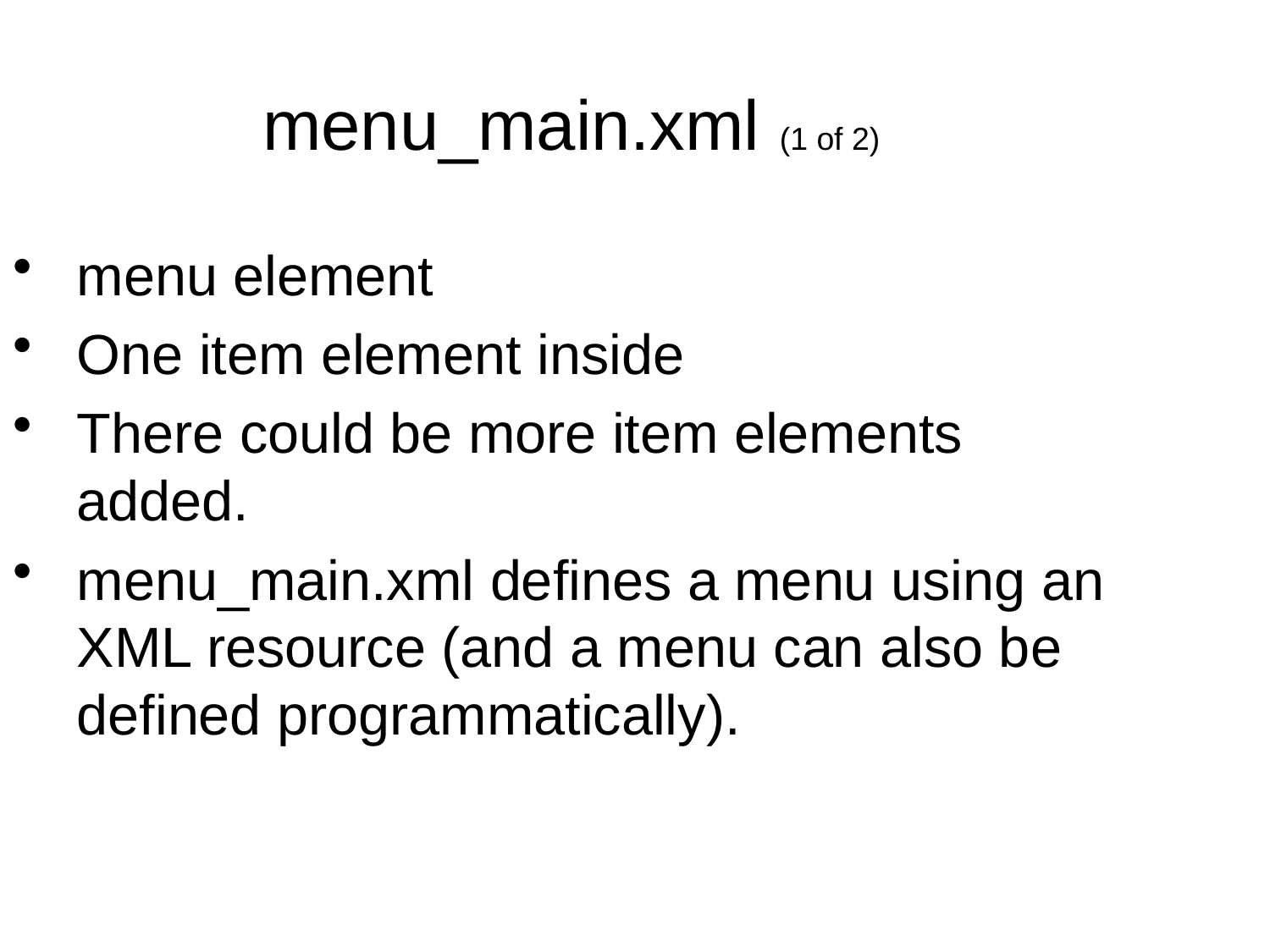

menu_main.xml (1 of 2)
menu element
One item element inside
There could be more item elements added.
menu_main.xml defines a menu using an XML resource (and a menu can also be defined programmatically).